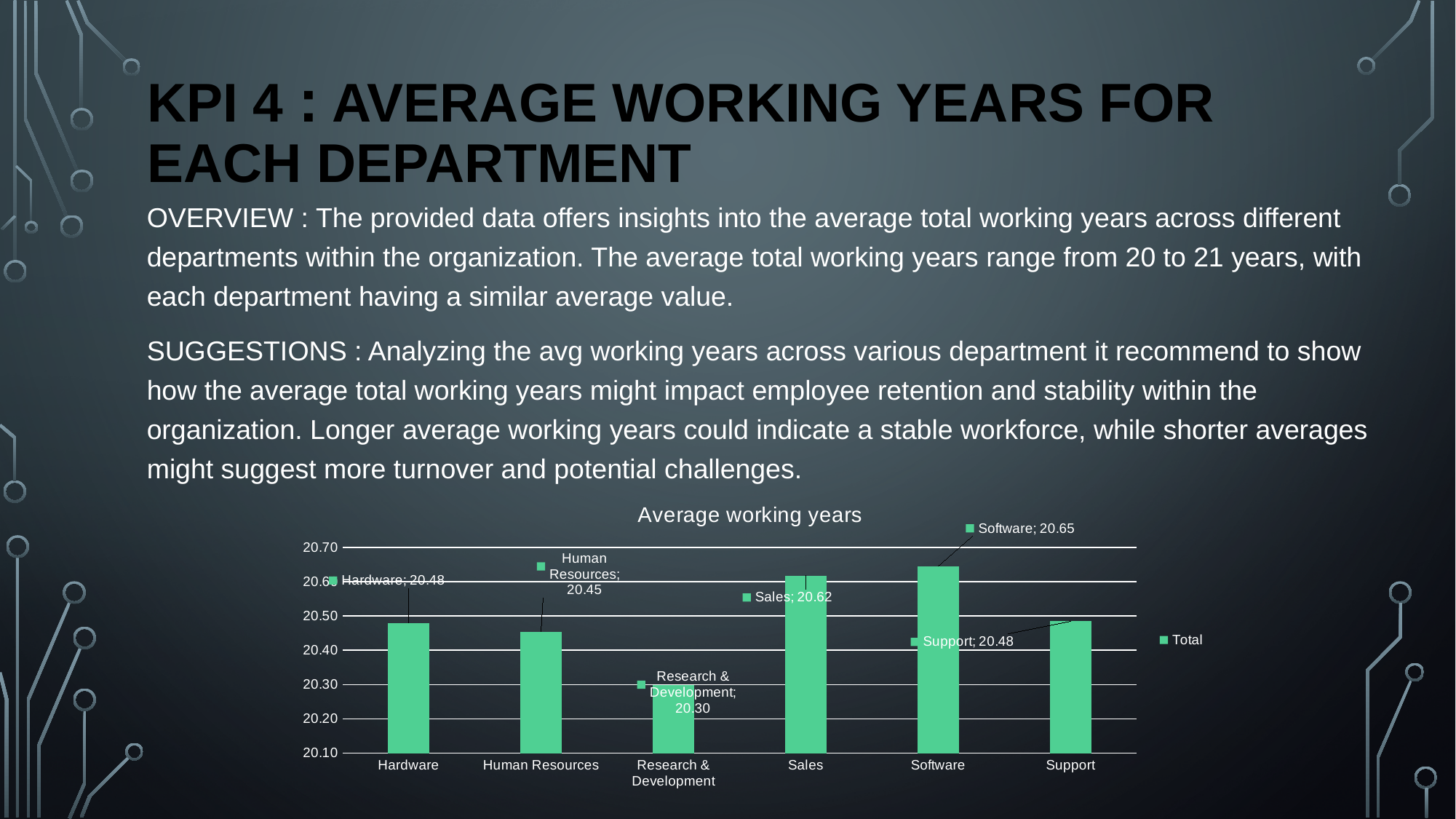

# Kpi 4 : average working years for each department
OVERVIEW : The provided data offers insights into the average total working years across different departments within the organization. The average total working years range from 20 to 21 years, with each department having a similar average value.
SUGGESTIONS : Analyzing the avg working years across various department it recommend to show how the average total working years might impact employee retention and stability within the organization. Longer average working years could indicate a stable workforce, while shorter averages might suggest more turnover and potential challenges.

### Chart: Average working years

| Category | Total |
|---|---|
| Hardware | 20.479373240298692 |
| Human Resources | 20.453670705630792 |
| Research & Development | 20.29847337420363 |
| Sales | 20.617768839465278 |
| Software | 20.645273512476006 |
| Support | 20.484527393136666 |